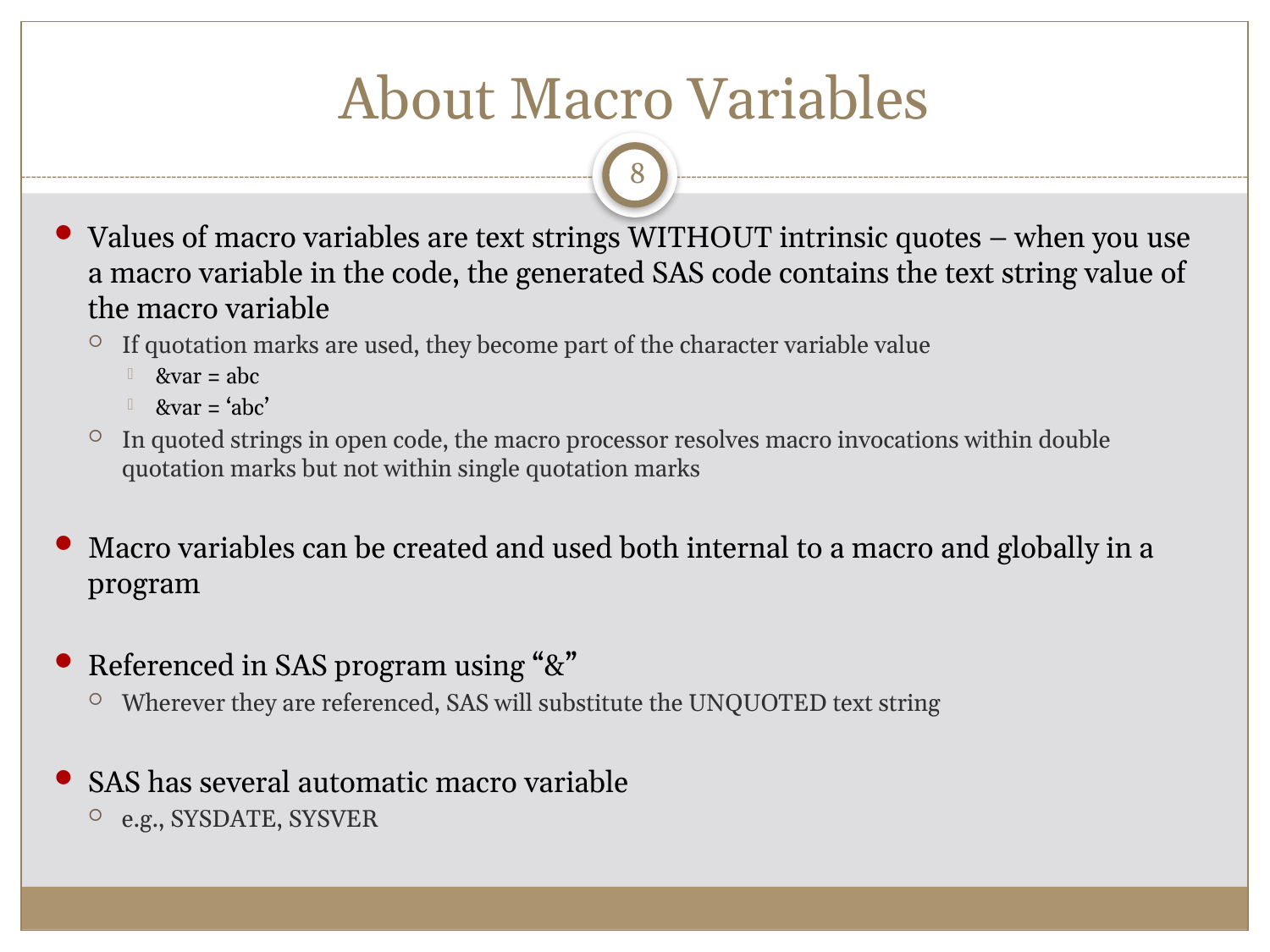

# About Macro Variables
8
Values of macro variables are text strings WITHOUT intrinsic quotes – when you use a macro variable in the code, the generated SAS code contains the text string value of the macro variable
If quotation marks are used, they become part of the character variable value
&var = abc
&var = ‘abc’
In quoted strings in open code, the macro processor resolves macro invocations within double quotation marks but not within single quotation marks

Macro variables can be created and used both internal to a macro and globally in a program

Referenced in SAS program using “&”
Wherever they are referenced, SAS will substitute the UNQUOTED text string

SAS has several automatic macro variable
e.g., SYSDATE, SYSVER